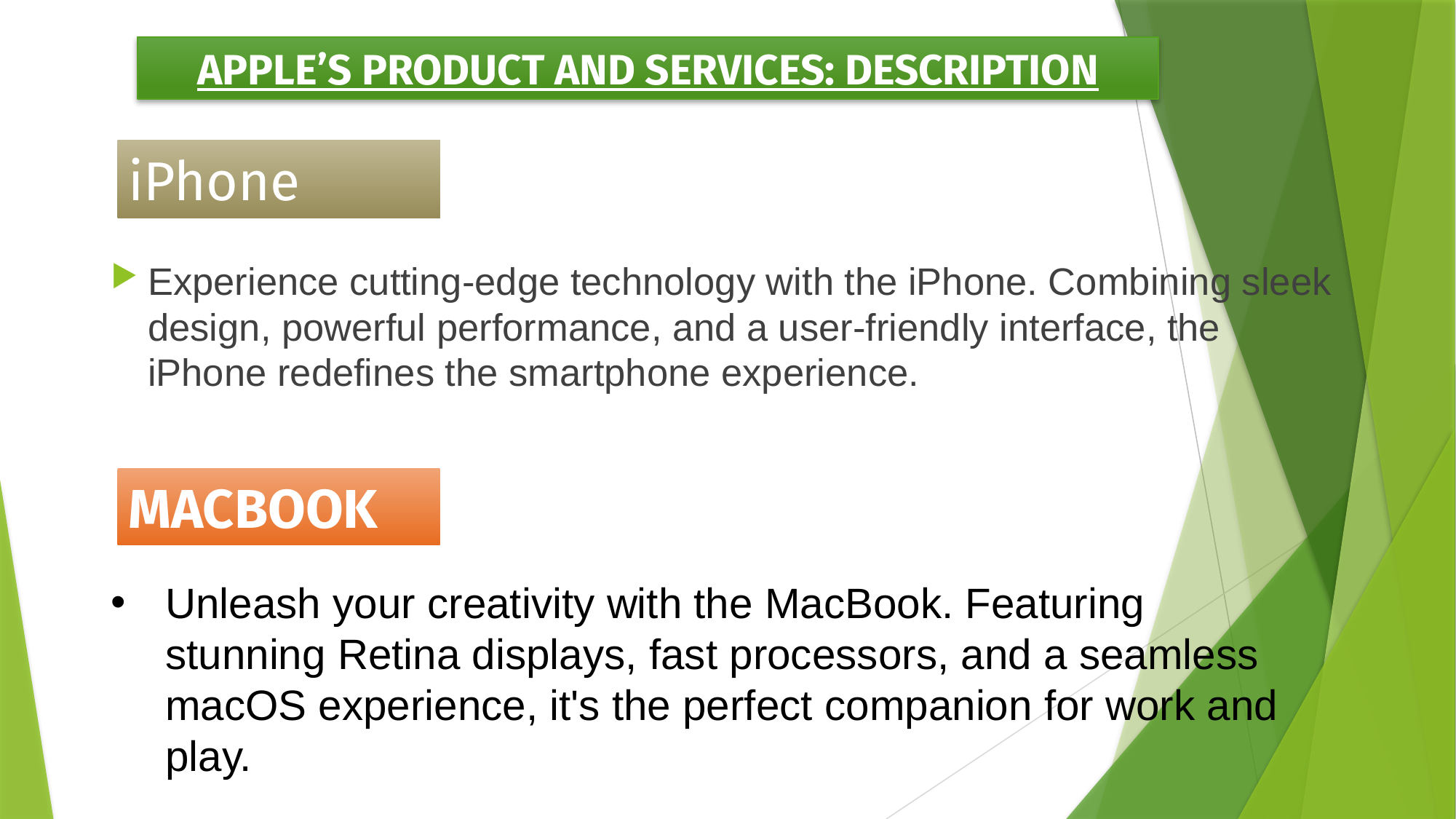

APPLE’S PRODUCT AND SERVICES: DESCRIPTION
# iPhone
Experience cutting-edge technology with the iPhone. Combining sleek design, powerful performance, and a user-friendly interface, the iPhone redefines the smartphone experience.
MACBOOK
Unleash your creativity with the MacBook. Featuring stunning Retina displays, fast processors, and a seamless macOS experience, it's the perfect companion for work and play.